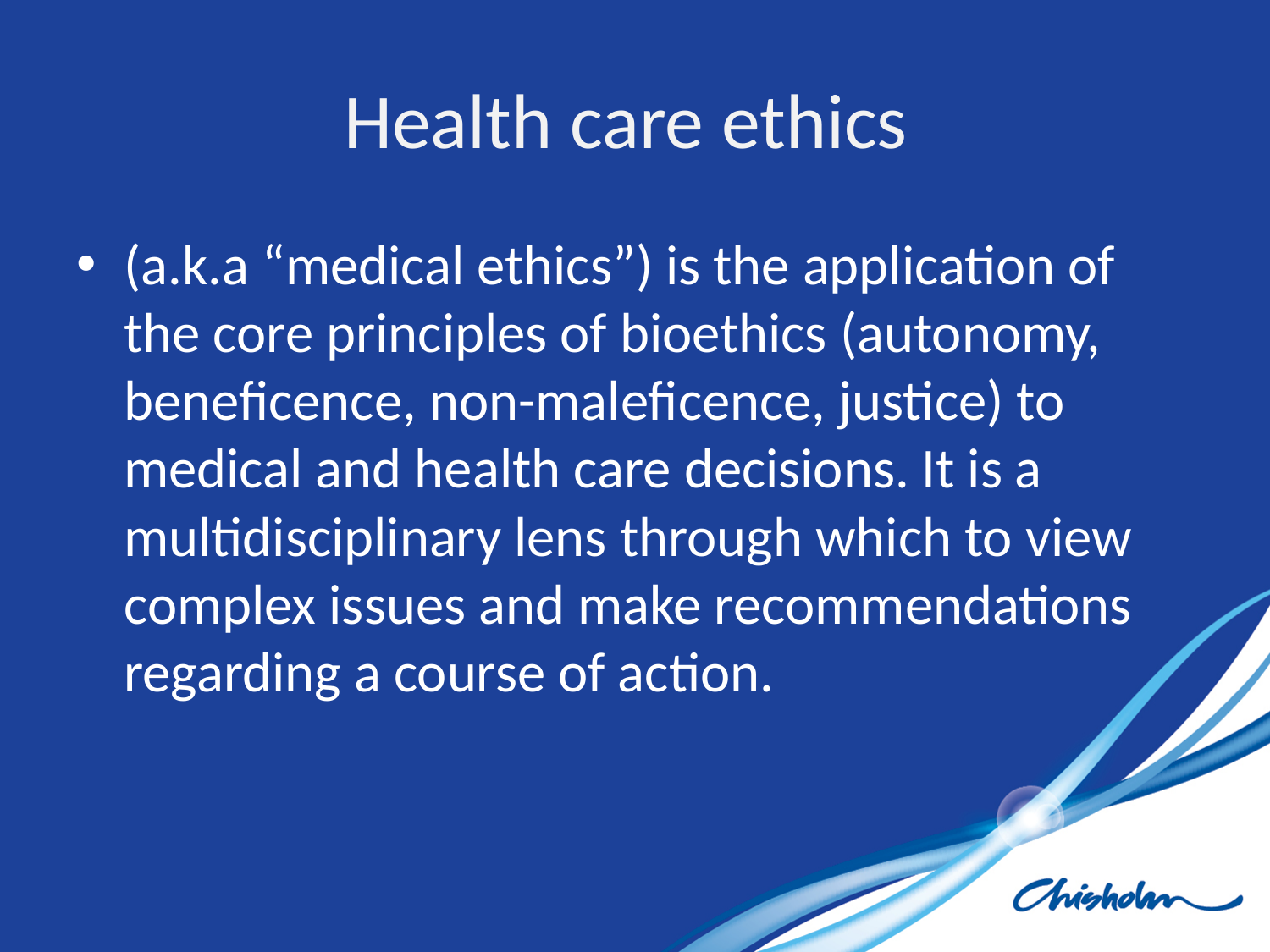

# Health care ethics
(a.k.a “medical ethics”) is the application of the core principles of bioethics (autonomy, beneficence, non-maleficence, justice) to medical and health care decisions. It is a multidisciplinary lens through which to view complex issues and make recommendations regarding a course of action.